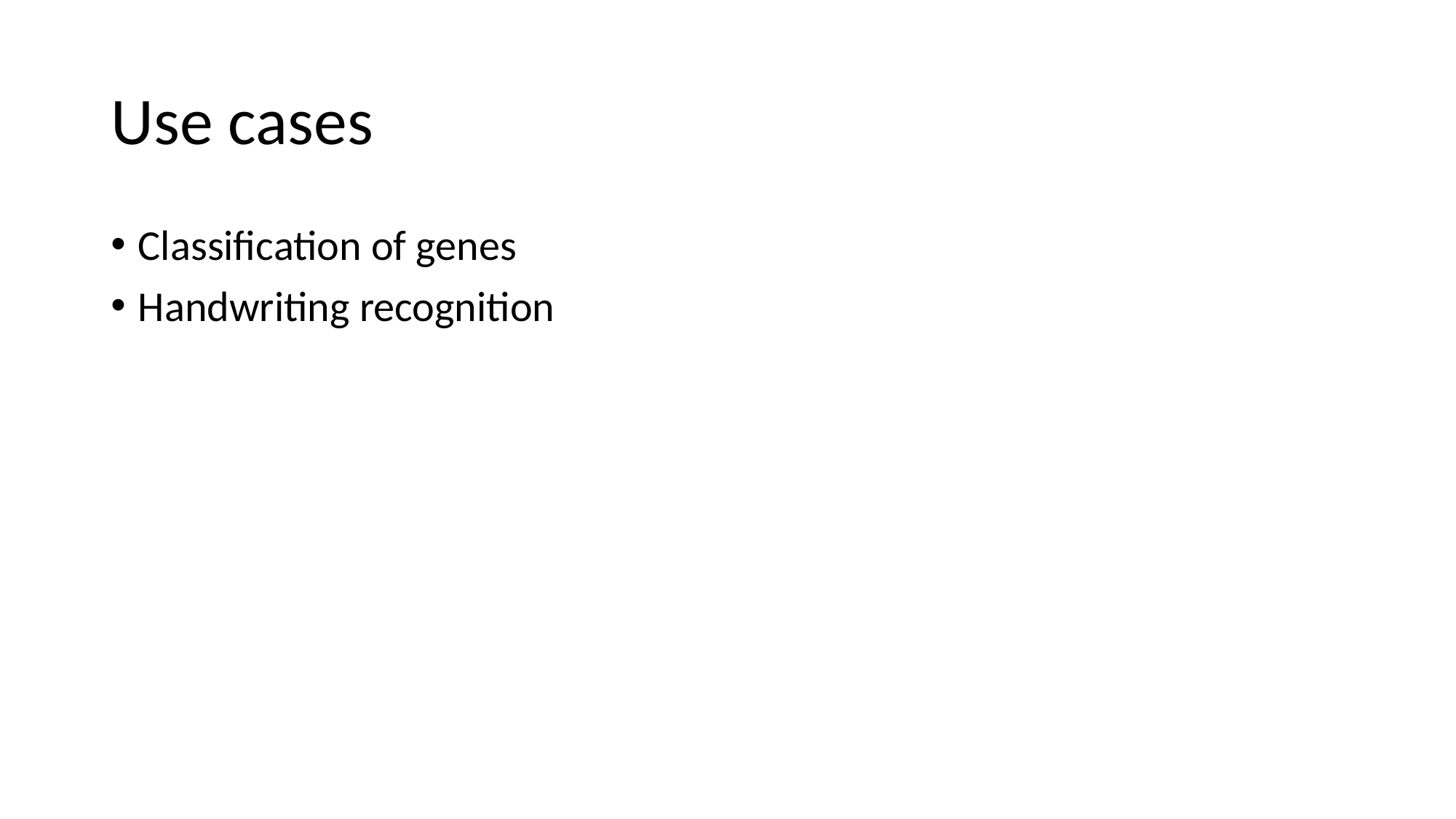

# Use cases
Classification of genes
Handwriting recognition